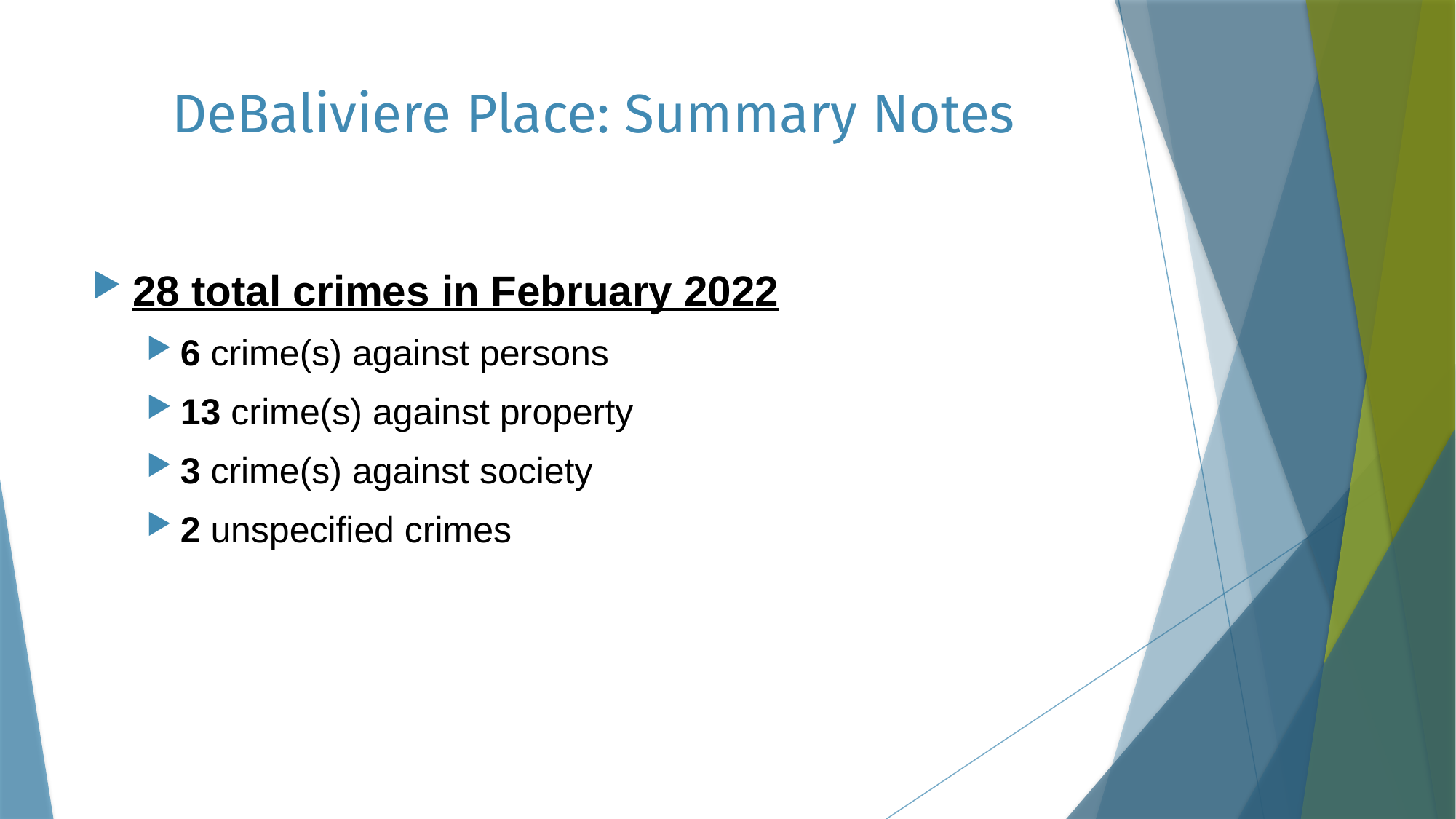

# DeBaliviere Place: Summary Notes
28 total crimes in February 2022
6 crime(s) against persons
13 crime(s) against property
3 crime(s) against society
2 unspecified crimes